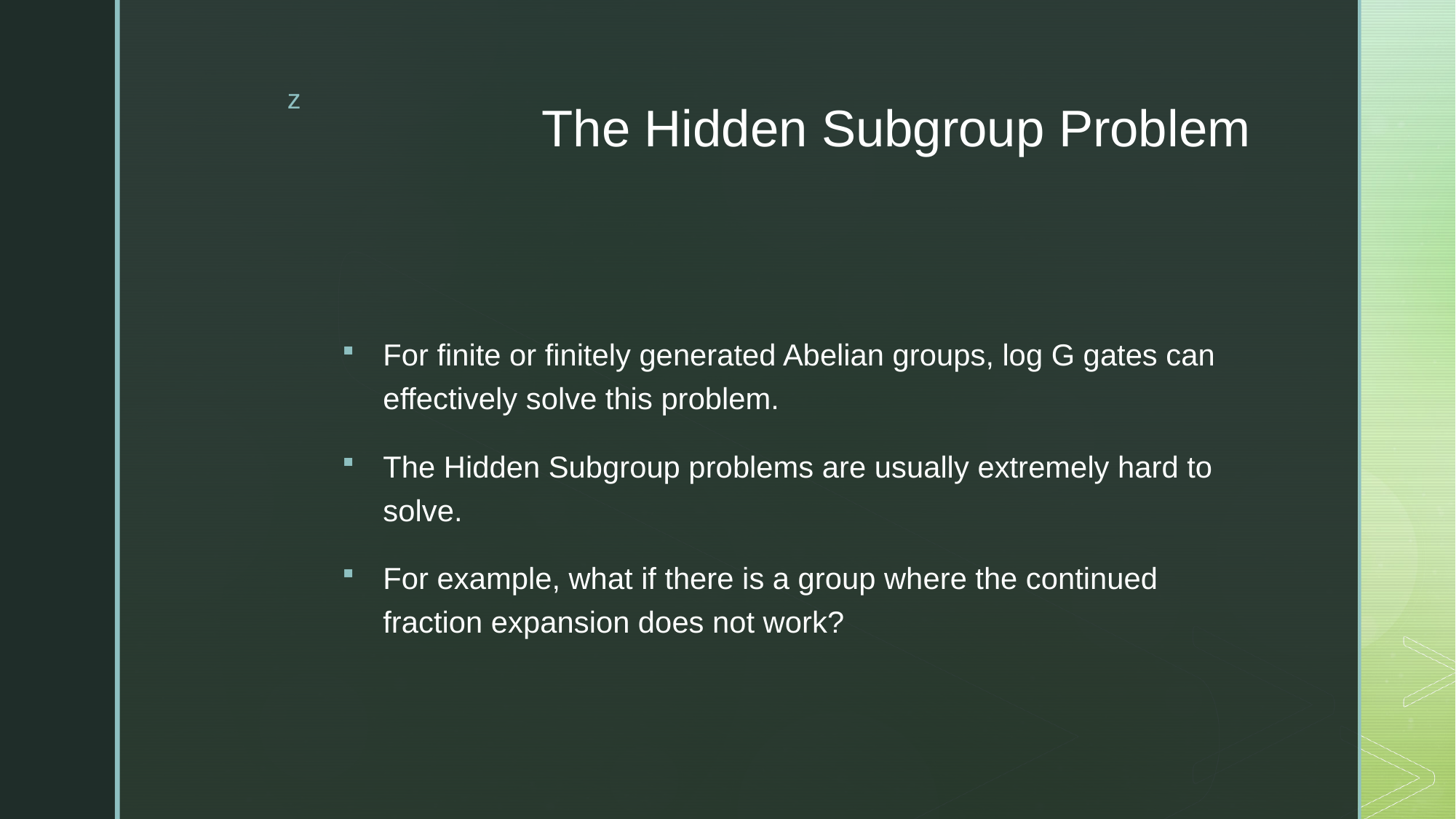

# The Hidden Subgroup Problem
For finite or finitely generated Abelian groups, log G gates can effectively solve this problem.
The Hidden Subgroup problems are usually extremely hard to solve.
For example, what if there is a group where the continued fraction expansion does not work?